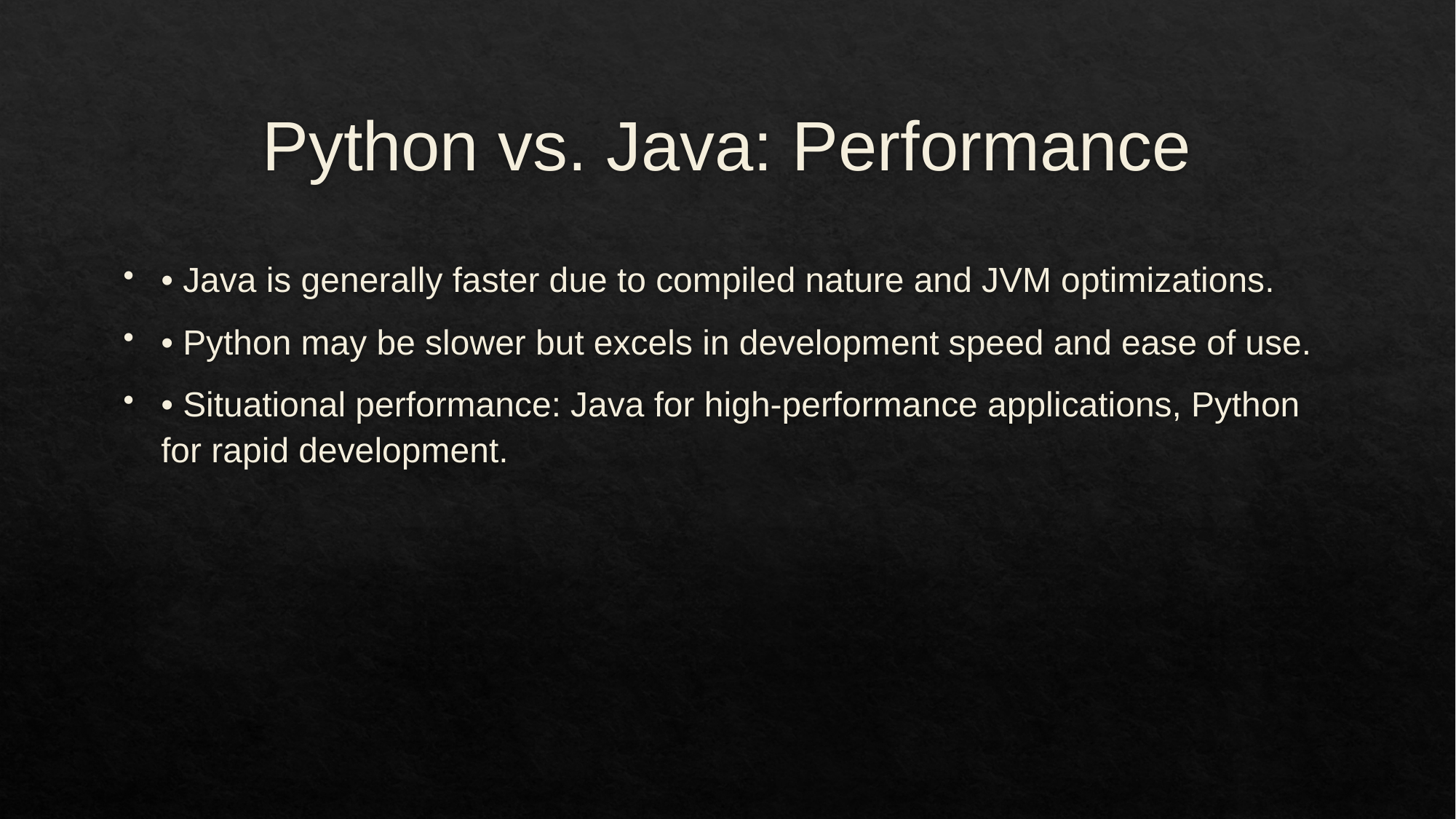

# Python vs. Java: Performance
• Java is generally faster due to compiled nature and JVM optimizations.
• Python may be slower but excels in development speed and ease of use.
• Situational performance: Java for high-performance applications, Python for rapid development.